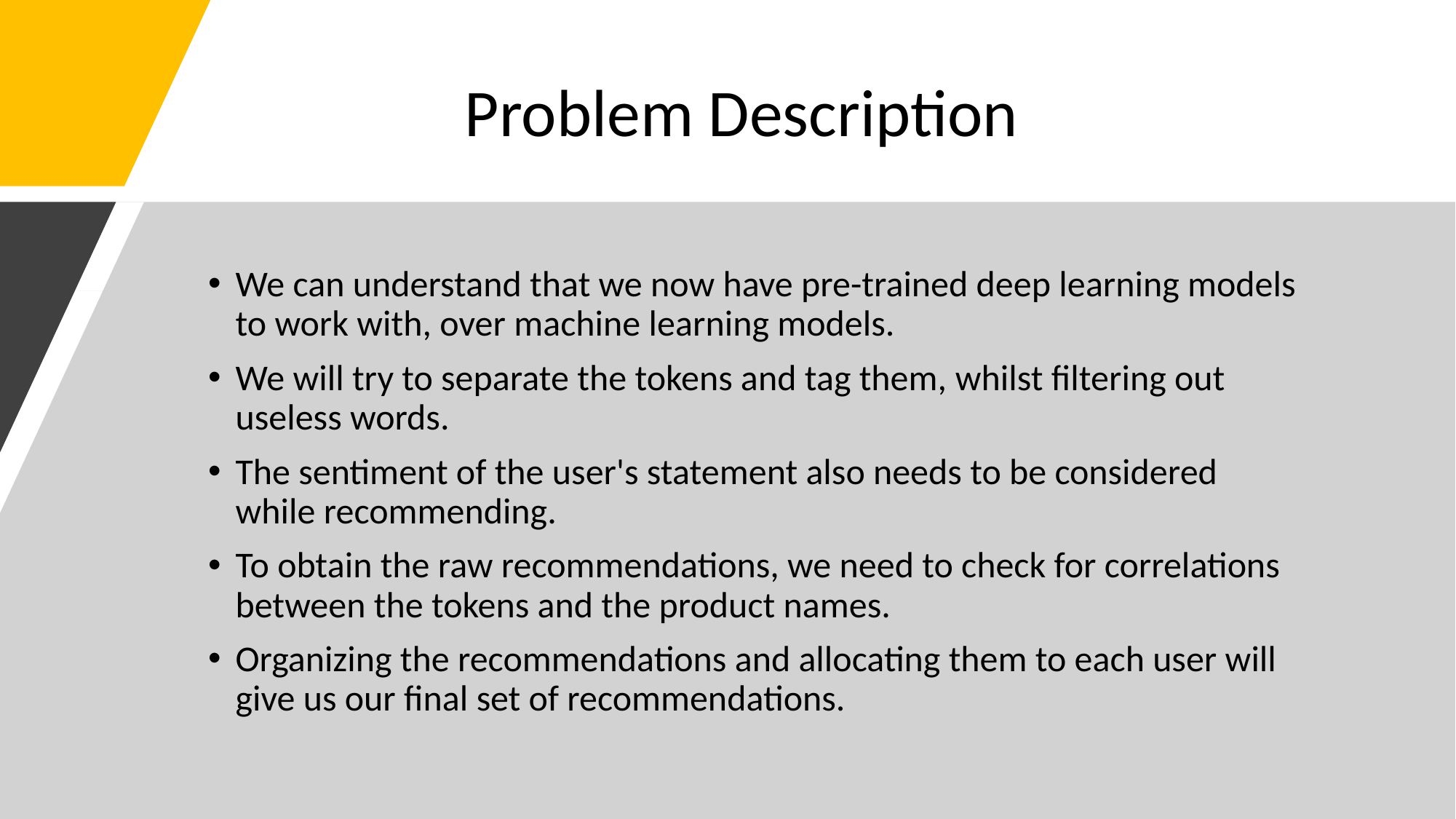

# Problem Description

We can understand that we now have pre-trained deep learning models to work with, over machine learning models.
We will try to separate the tokens and tag them, whilst filtering out useless words.
The sentiment of the user's statement also needs to be considered while recommending.
To obtain the raw recommendations, we need to check for correlations between the tokens and the product names.
Organizing the recommendations and allocating them to each user will give us our final set of recommendations.